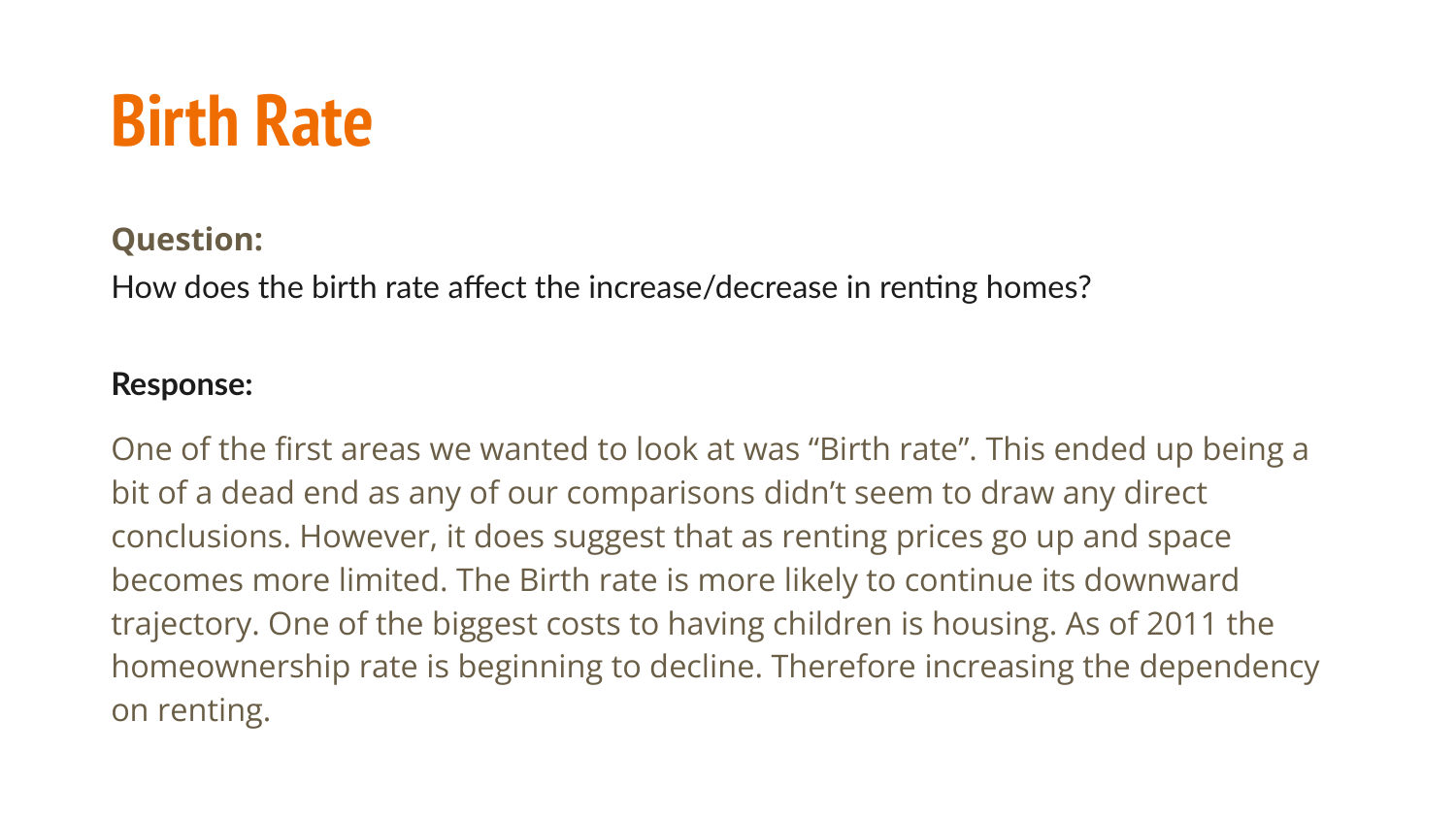

# Birth Rate
Question:
How does the birth rate affect the increase/decrease in renting homes?

Response:
One of the first areas we wanted to look at was “Birth rate”. This ended up being a bit of a dead end as any of our comparisons didn’t seem to draw any direct conclusions. However, it does suggest that as renting prices go up and space becomes more limited. The Birth rate is more likely to continue its downward trajectory. One of the biggest costs to having children is housing. As of 2011 the homeownership rate is beginning to decline. Therefore increasing the dependency on renting.